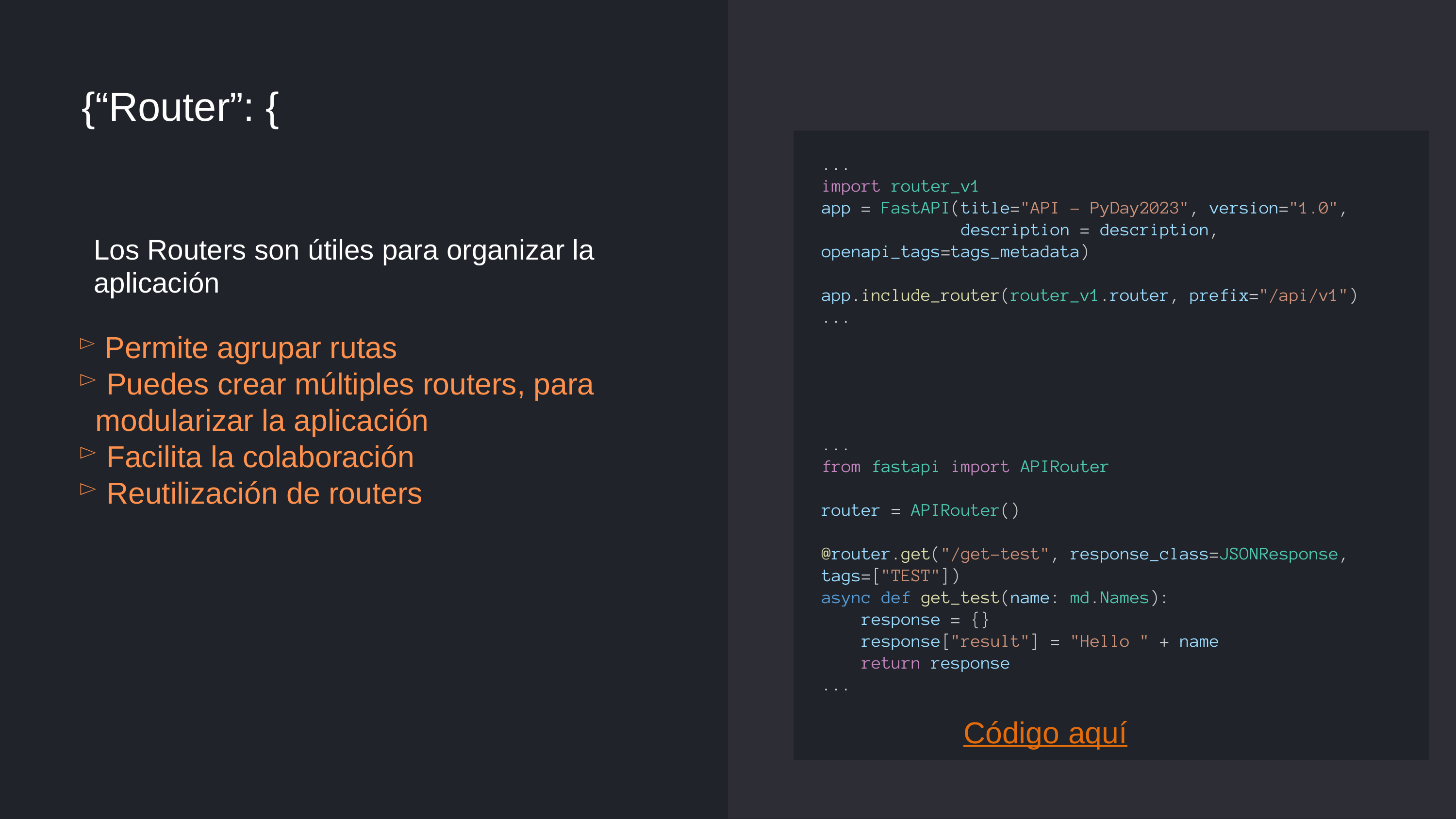

{“Router”: {

...
import router_v1
app = FastAPI(title="API - PyDay2023", version="1.0",
              description = description, openapi_tags=tags_metadata)
app.include_router(router_v1.router, prefix="/api/v1")
...
Los Routers son útiles para organizar la aplicación
 Permite agrupar rutas
 Puedes crear múltiples routers, para modularizar la aplicación
 Facilita la colaboración
 Reutilización de routers
...
from fastapi import APIRouter
router = APIRouter()
@router.get("/get-test", response_class=JSONResponse, tags=["TEST"])
async def get_test(name: md.Names):
    response = {}
    response["result"] = "Hello " + name
    return response
...
}
Código aquí